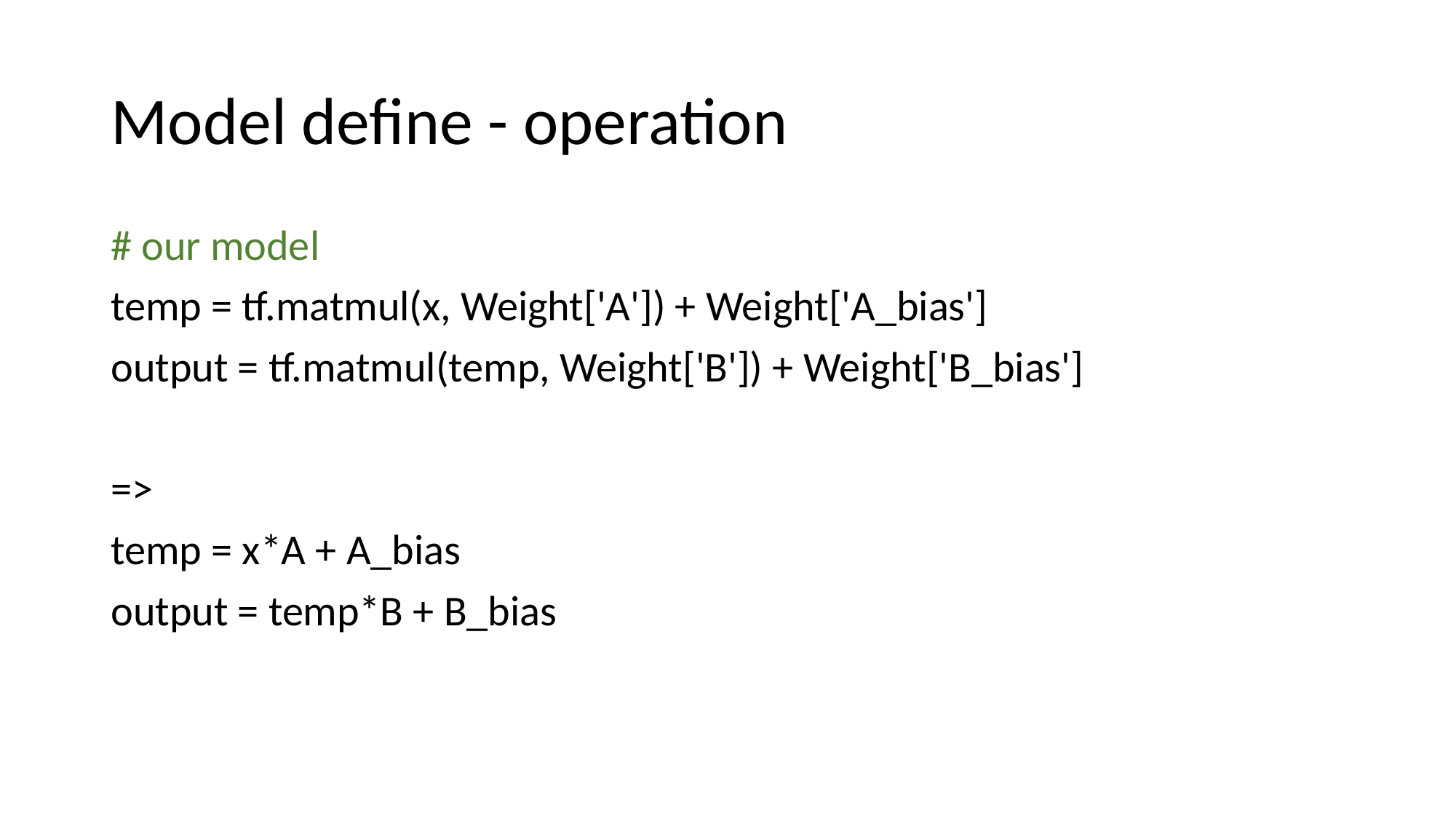

# Model define - operation
# our model
temp = tf.matmul(x, Weight['A']) + Weight['A_bias']
output = tf.matmul(temp, Weight['B']) + Weight['B_bias']

=>
temp = x*A + A_bias
output = temp*B + B_bias